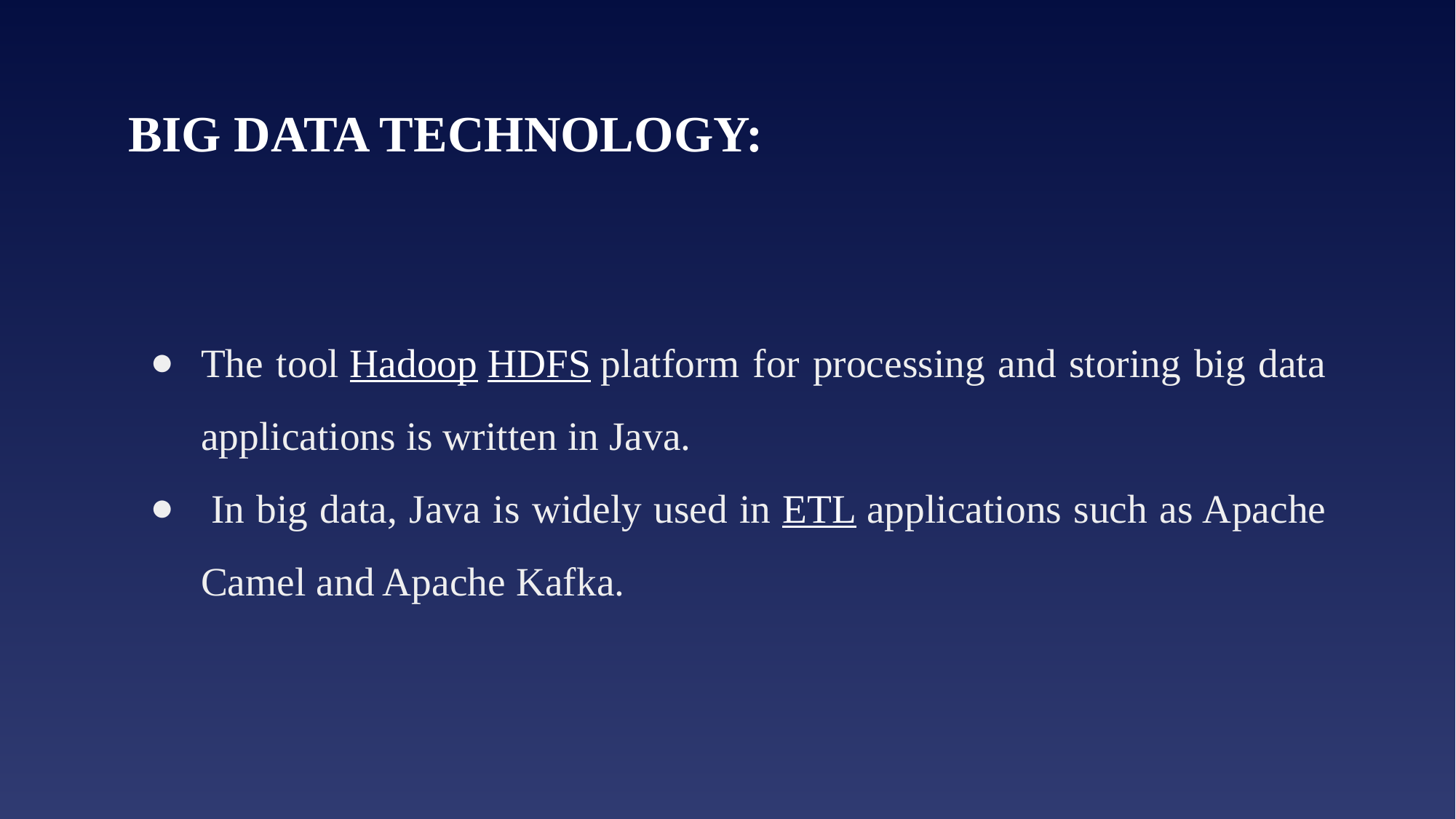

# BIG DATA TECHNOLOGY:
The tool Hadoop HDFS platform for processing and storing big data applications is written in Java.
 In big data, Java is widely used in ETL applications such as Apache Camel and Apache Kafka.